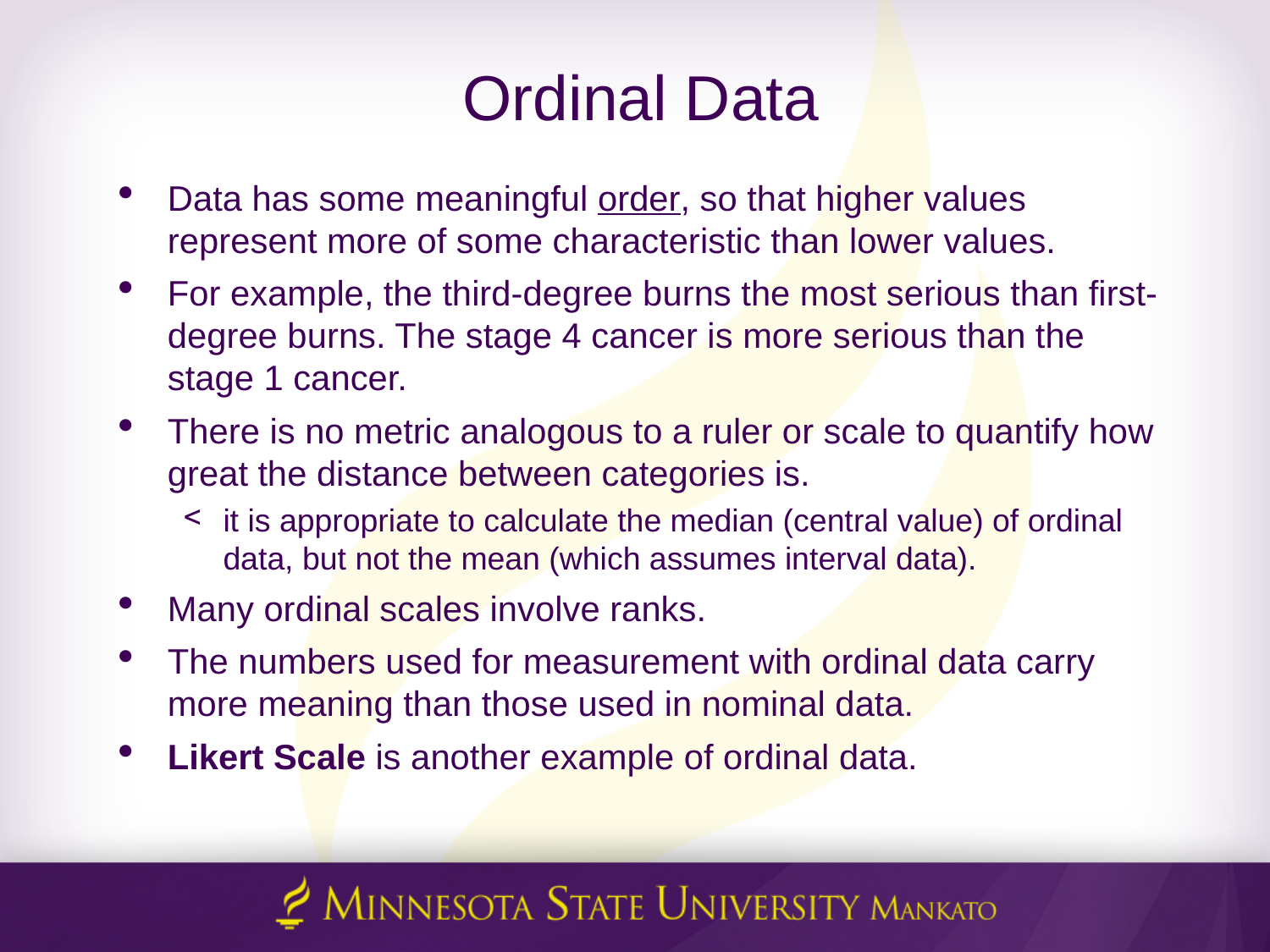

# Ordinal Data
Data has some meaningful order, so that higher values represent more of some characteristic than lower values.
For example, the third-degree burns the most serious than first-degree burns. The stage 4 cancer is more serious than the stage 1 cancer.
There is no metric analogous to a ruler or scale to quantify how great the distance between categories is.
it is appropriate to calculate the median (central value) of ordinal data, but not the mean (which assumes interval data).
Many ordinal scales involve ranks.
The numbers used for measurement with ordinal data carry more meaning than those used in nominal data.
Likert Scale is another example of ordinal data.